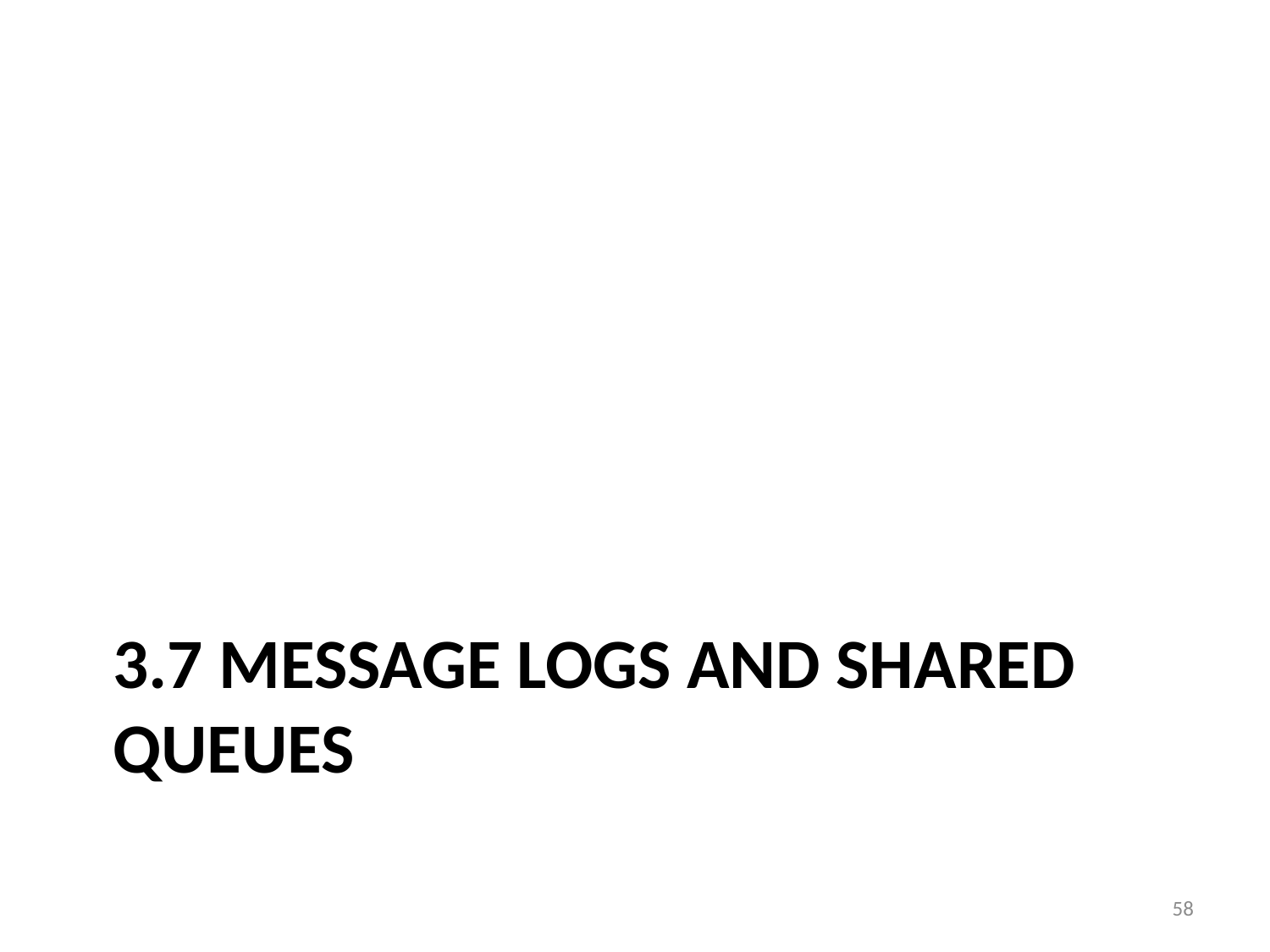

# 3.7 Message LOGs and Shared Queues
58